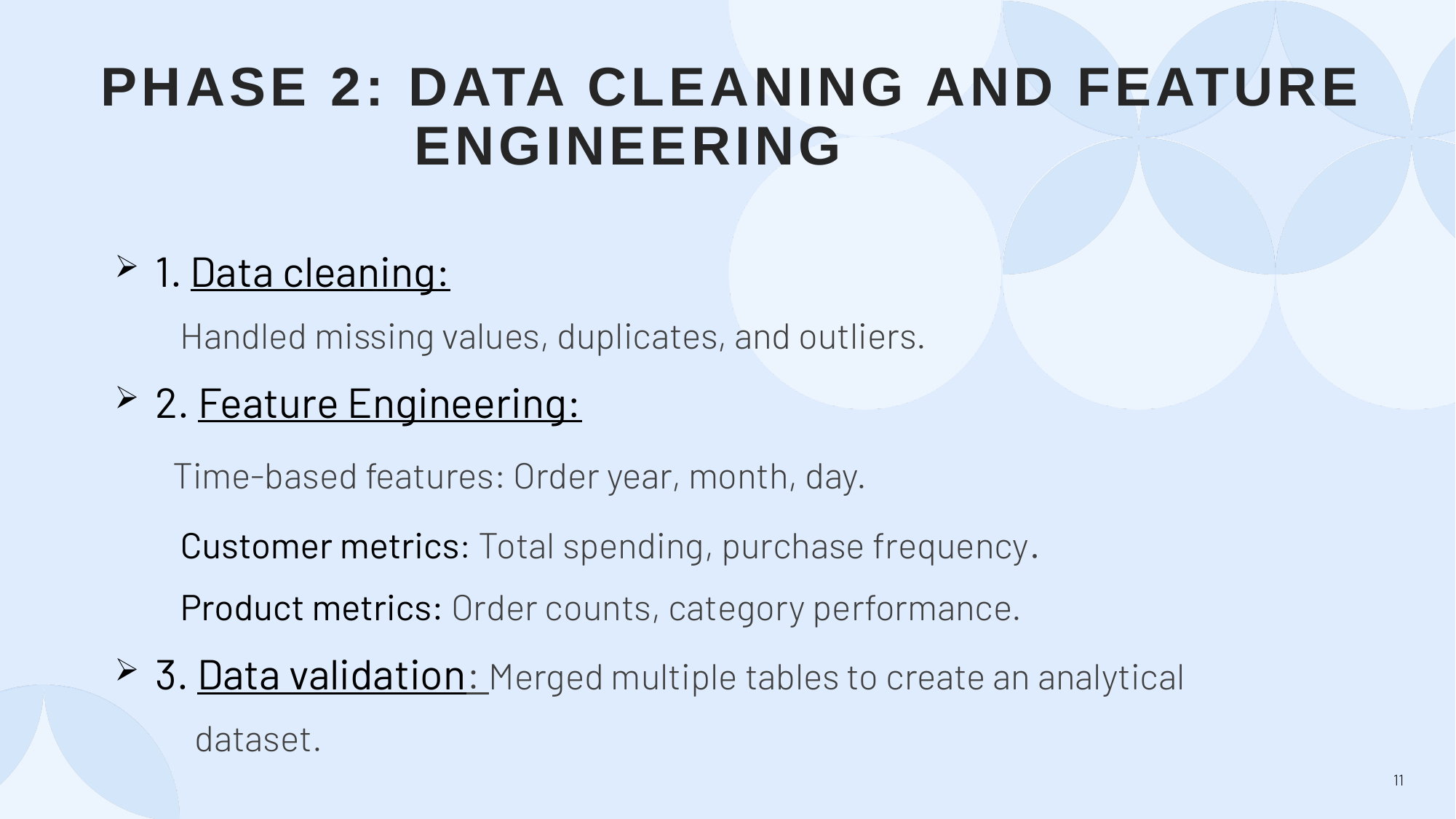

# Phase 2: Data Cleaning and feature engineering
1. Data cleaning:
         Handled missing values, duplicates, and outliers.
2. Feature Engineering:
       Time-based features: Order year, month, day.
         Customer metrics: Total spending, purchase frequency.
         Product metrics: Order counts, category performance.
3. Data validation: Merged multiple tables to create an analytical
           dataset.

11